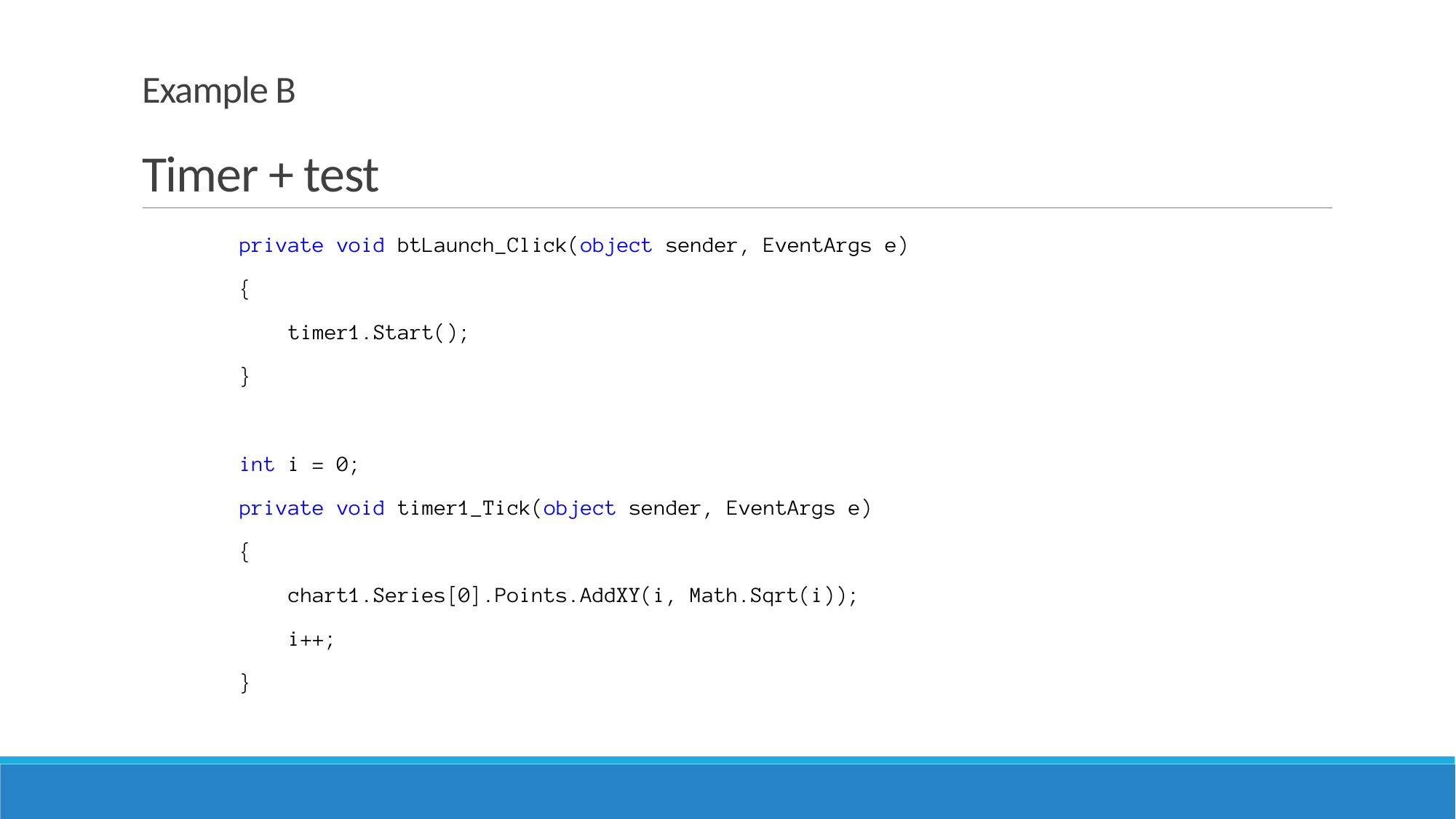

# Example B Timer + test
        private void btLaunch_Click(object sender, EventArgs e)
        {
            timer1.Start();
        }

        int i = 0;
        private void timer1_Tick(object sender, EventArgs e)
        {
            chart1.Series[0].Points.AddXY(i, Math.Sqrt(i));
            i++;
        }